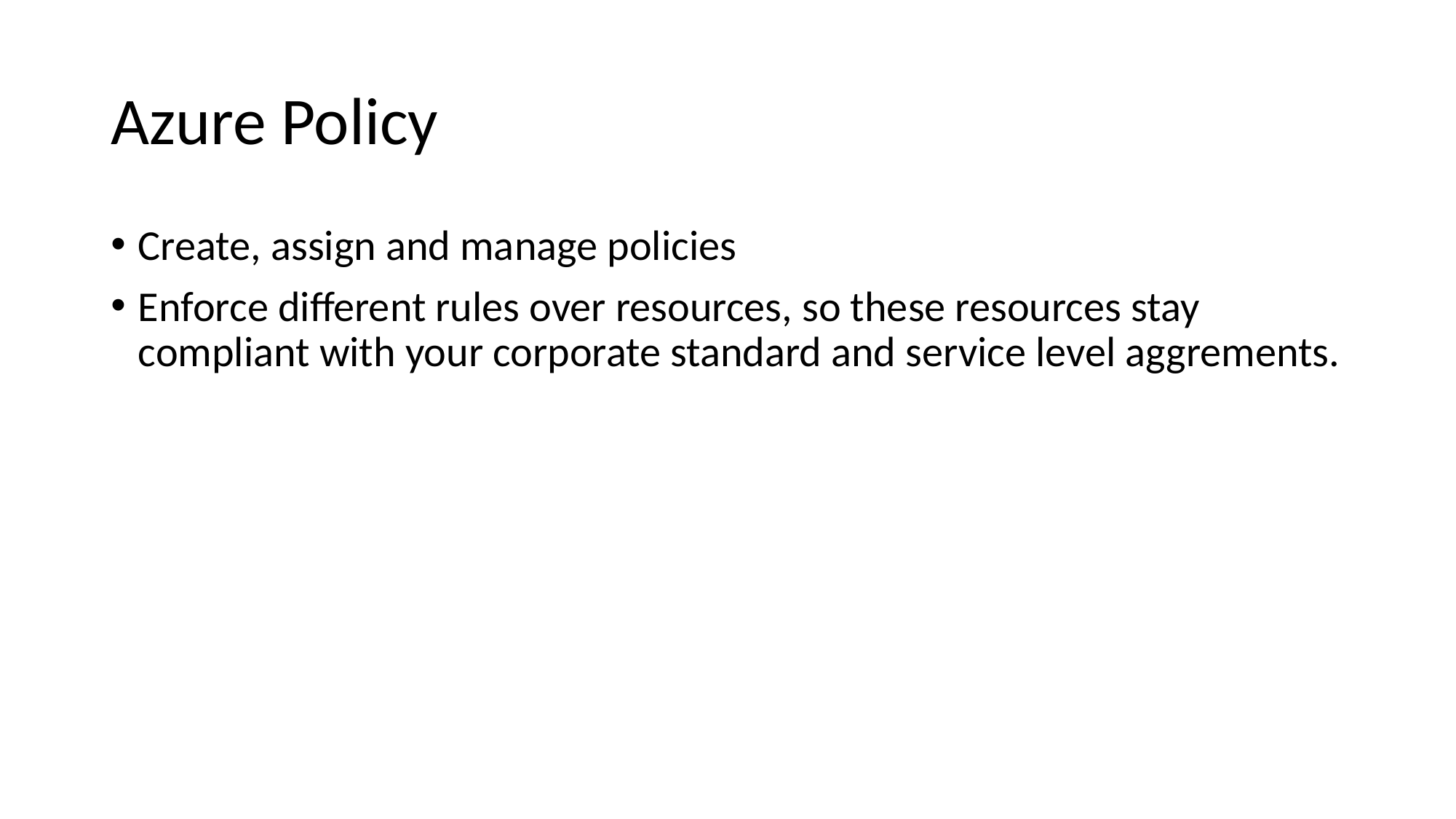

# Azure Policy
Create, assign and manage policies
Enforce different rules over resources, so these resources stay compliant with your corporate standard and service level aggrements.